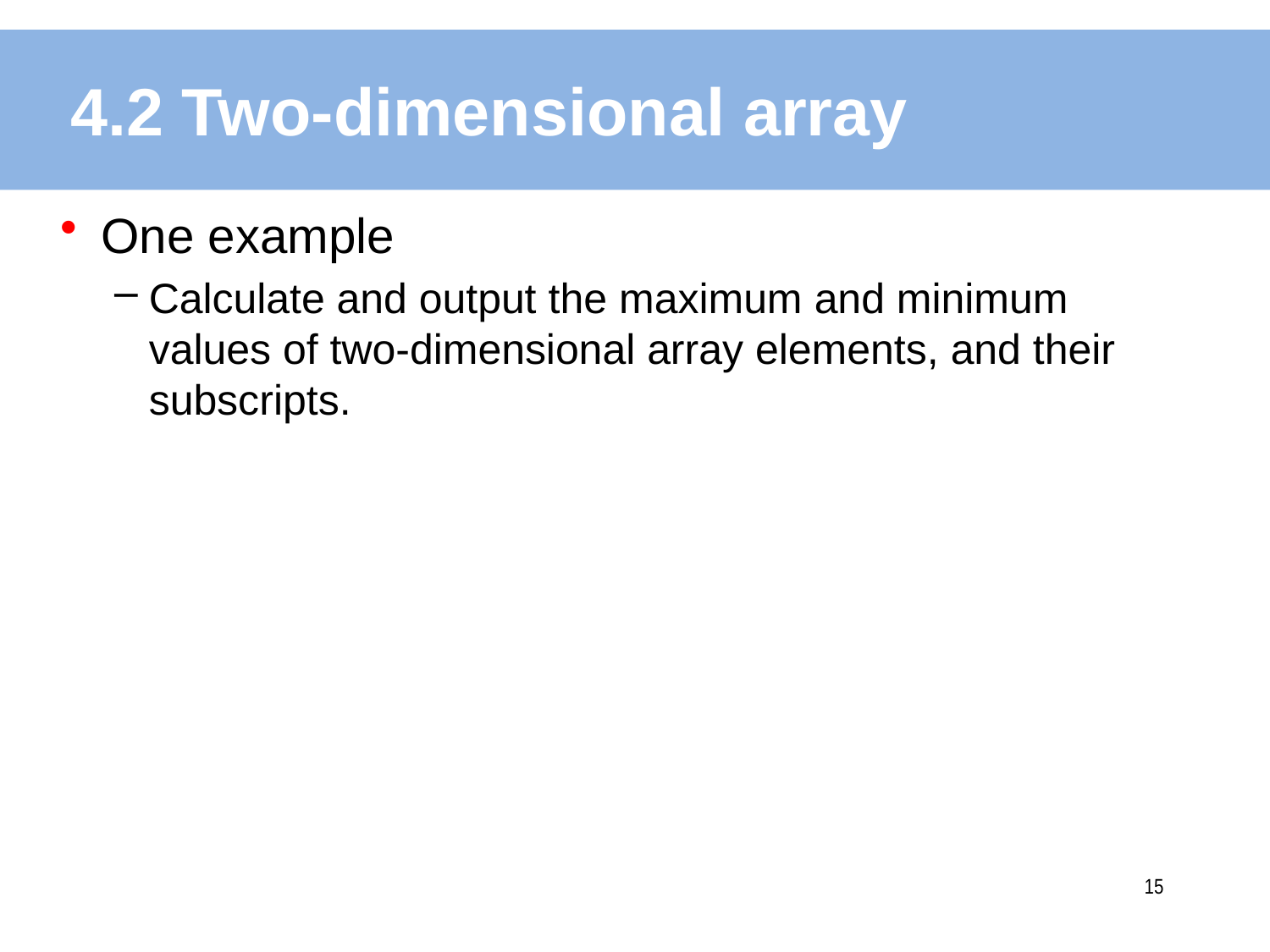

# 4.2 Two-dimensional array
One example
Calculate and output the maximum and minimum values of two-dimensional array elements, and their subscripts.
15